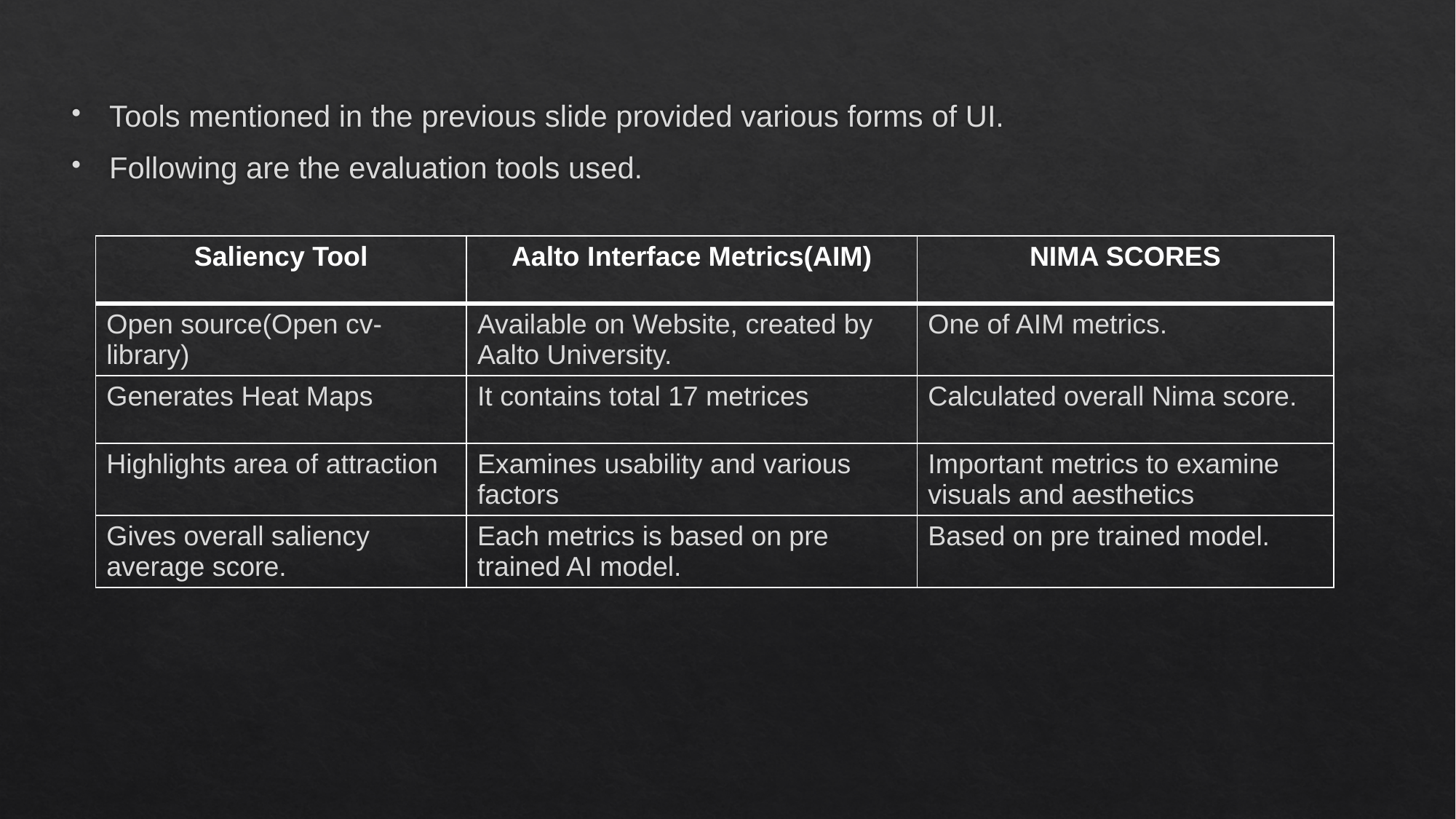

Tools mentioned in the previous slide provided various forms of UI.
Following are the evaluation tools used.

| Saliency Tool | Aalto Interface Metrics(AIM) | NIMA SCORES |
| --- | --- | --- |
| Open source(Open cv-library) | Available on Website, created by Aalto University. | One of AIM metrics. |
| Generates Heat Maps | It contains total 17 metrices | Calculated overall Nima score. |
| Highlights area of attraction | Examines usability and various factors | Important metrics to examine visuals and aesthetics |
| Gives overall saliency average score. | Each metrics is based on pre trained AI model. | Based on pre trained model. |